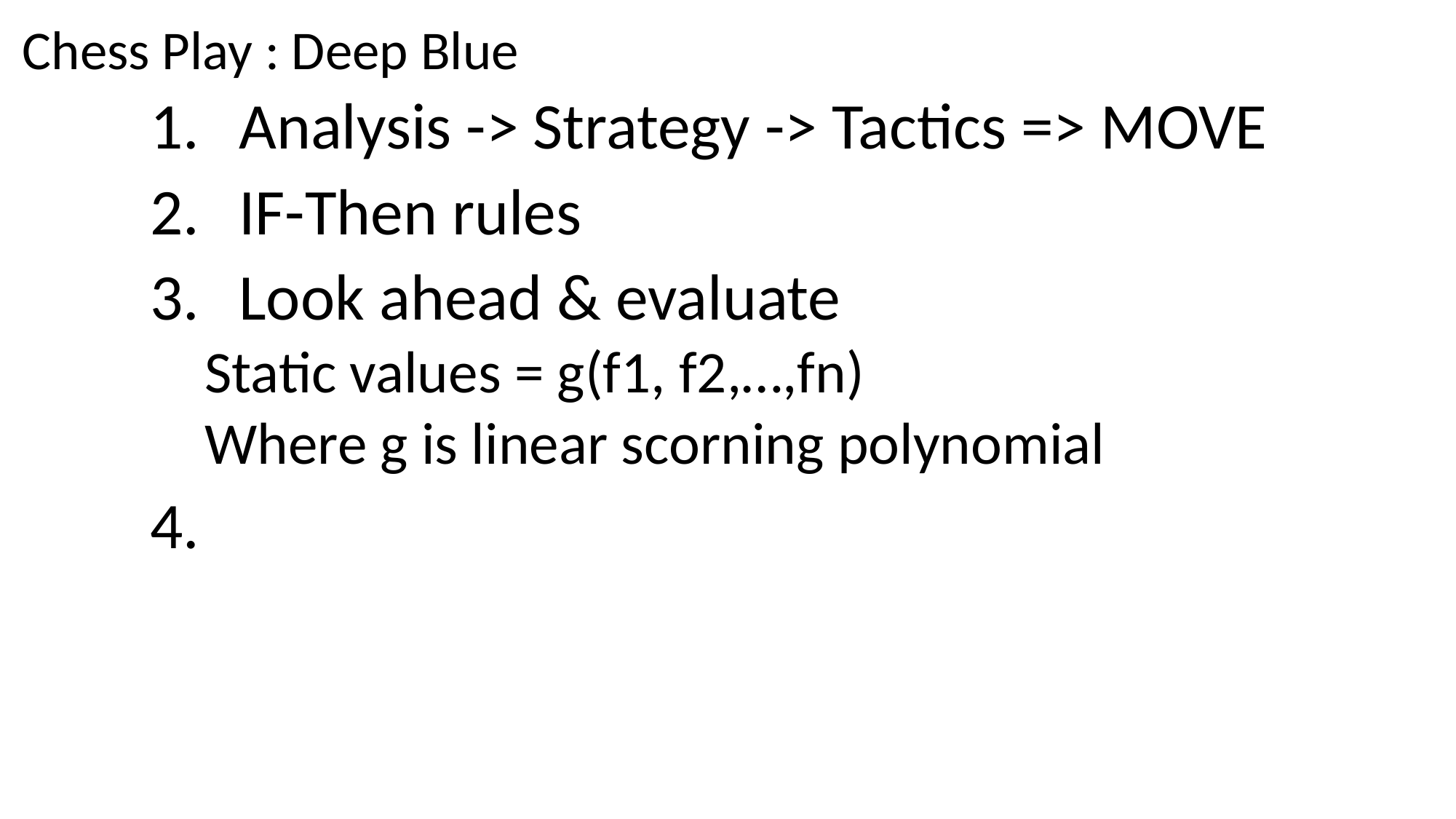

Chess Play : Deep Blue

Analysis -> Strategy -> Tactics => MOVE
IF-Then rules
Look ahead & evaluate
Static values = g(f1, f2,…,fn)
Where g is linear scorning polynomial
4.